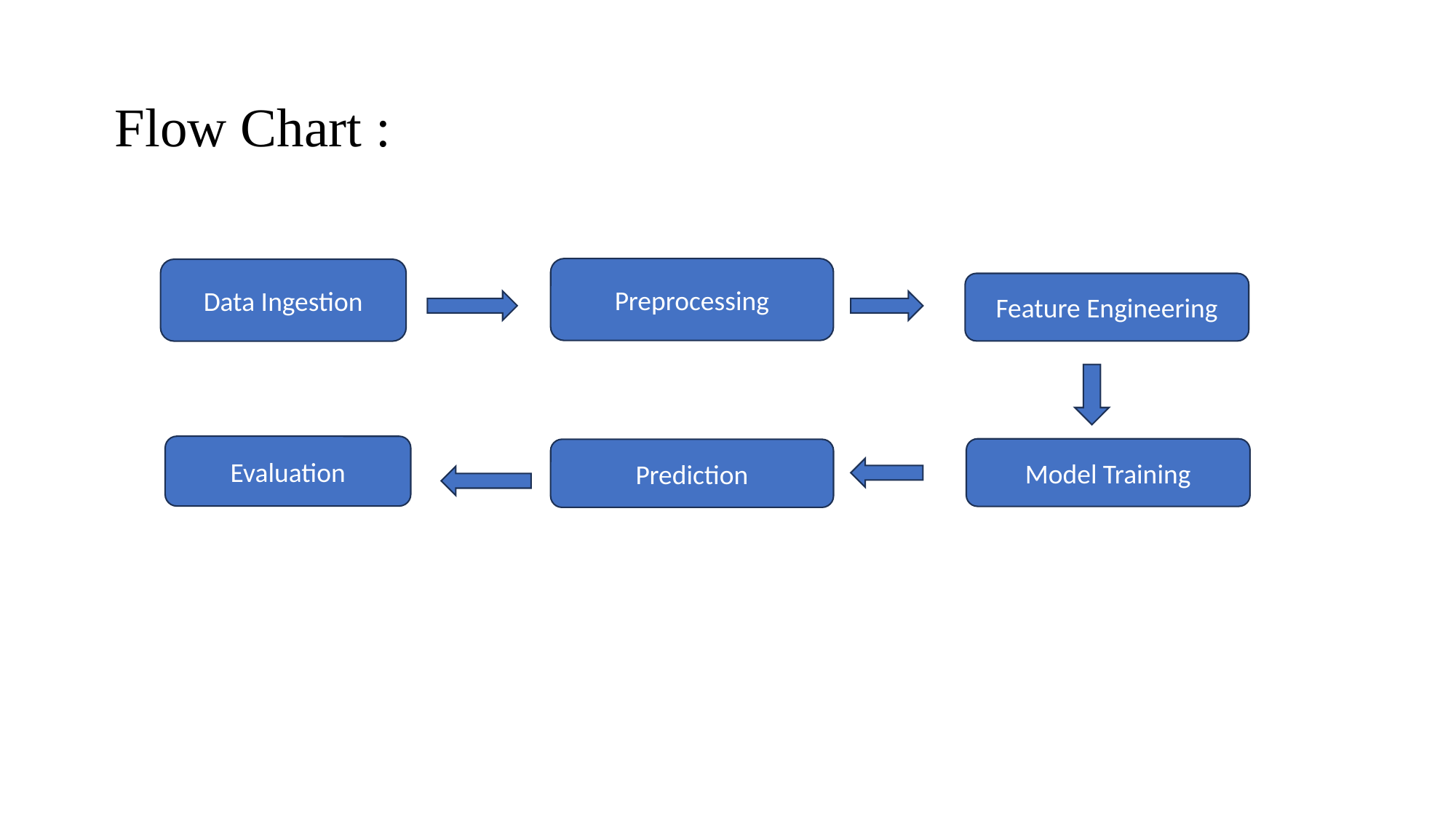

Flow Chart :
Preprocessing
Data Ingestion
Feature Engineering

Evaluation
Model Training
Prediction